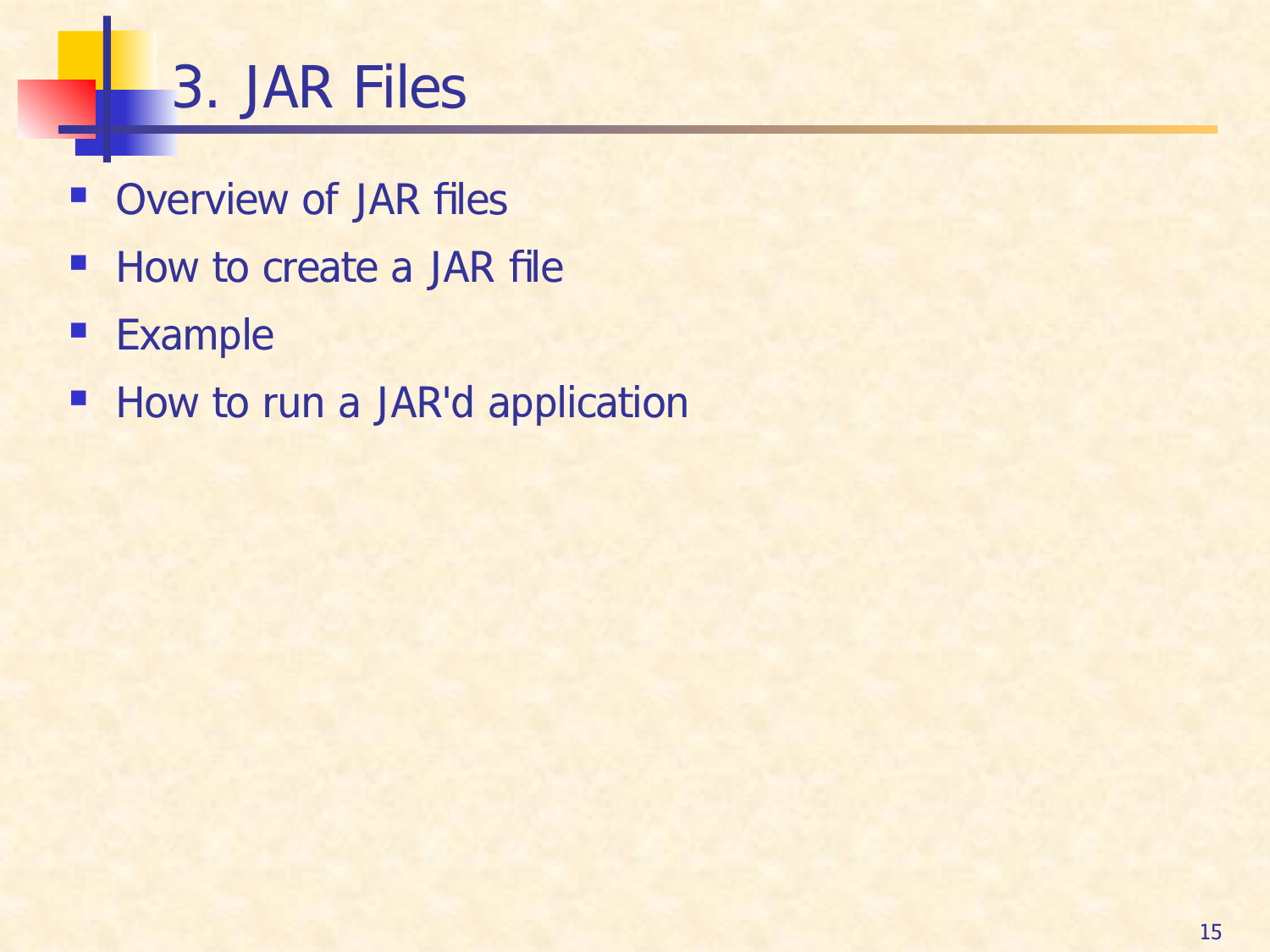

# 3. JAR Files
Overview of JAR files
How to create a JAR file
Example
How to run a JAR'd application
15